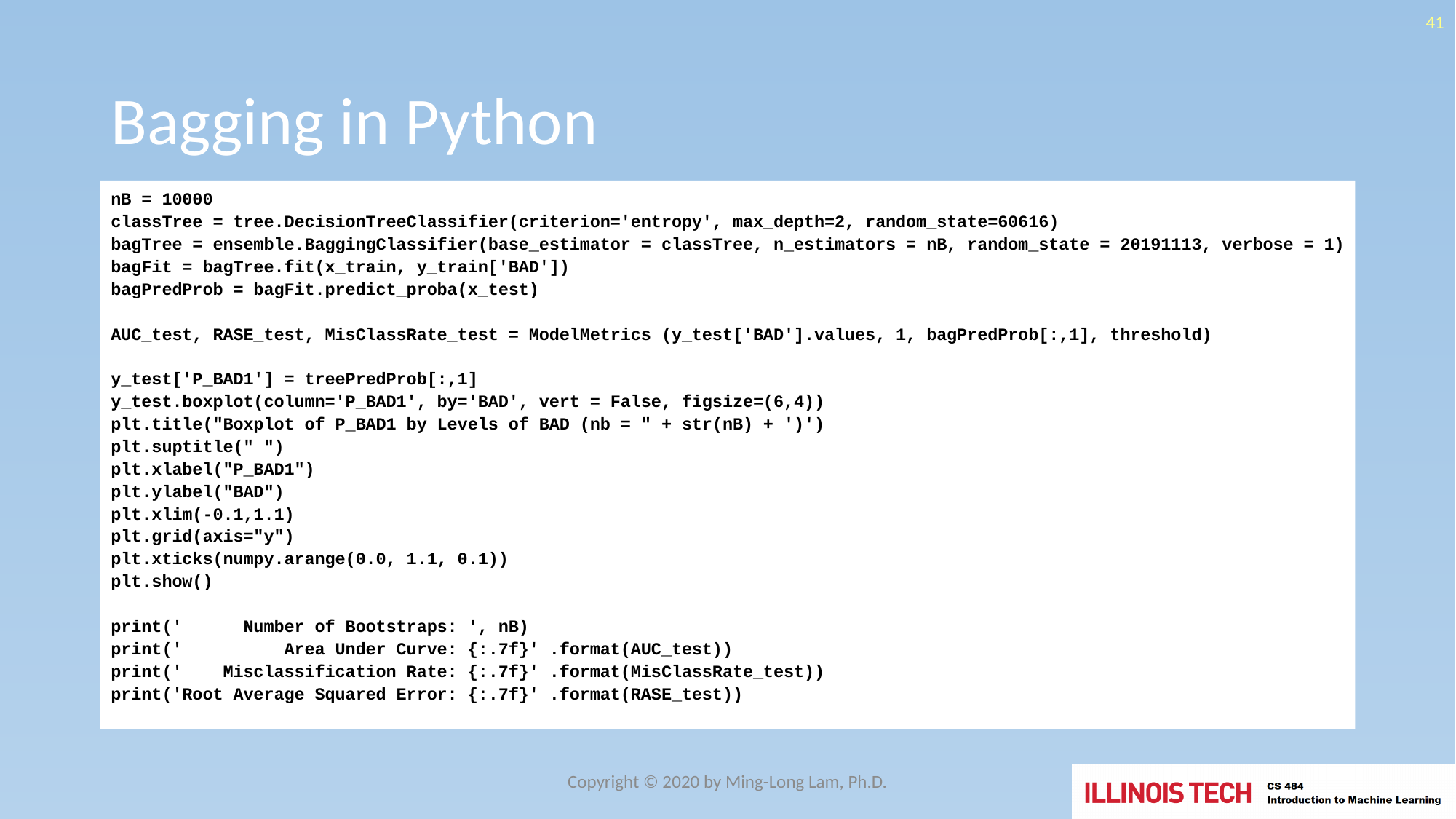

41
# Bagging in Python
nB = 10000
classTree = tree.DecisionTreeClassifier(criterion='entropy', max_depth=2, random_state=60616)
bagTree = ensemble.BaggingClassifier(base_estimator = classTree, n_estimators = nB, random_state = 20191113, verbose = 1)
bagFit = bagTree.fit(x_train, y_train['BAD'])
bagPredProb = bagFit.predict_proba(x_test)

AUC_test, RASE_test, MisClassRate_test = ModelMetrics (y_test['BAD'].values, 1, bagPredProb[:,1], threshold)

y_test['P_BAD1'] = treePredProb[:,1]
y_test.boxplot(column='P_BAD1', by='BAD', vert = False, figsize=(6,4))
plt.title("Boxplot of P_BAD1 by Levels of BAD (nb = " + str(nB) + ')')
plt.suptitle(" ")
plt.xlabel("P_BAD1")
plt.ylabel("BAD")
plt.xlim(-0.1,1.1)
plt.grid(axis="y")
plt.xticks(numpy.arange(0.0, 1.1, 0.1))
plt.show()

print('      Number of Bootstraps: ', nB)
print('          Area Under Curve: {:.7f}' .format(AUC_test))
print('    Misclassification Rate: {:.7f}' .format(MisClassRate_test))
print('Root Average Squared Error: {:.7f}' .format(RASE_test))
Copyright © 2020 by Ming-Long Lam, Ph.D.